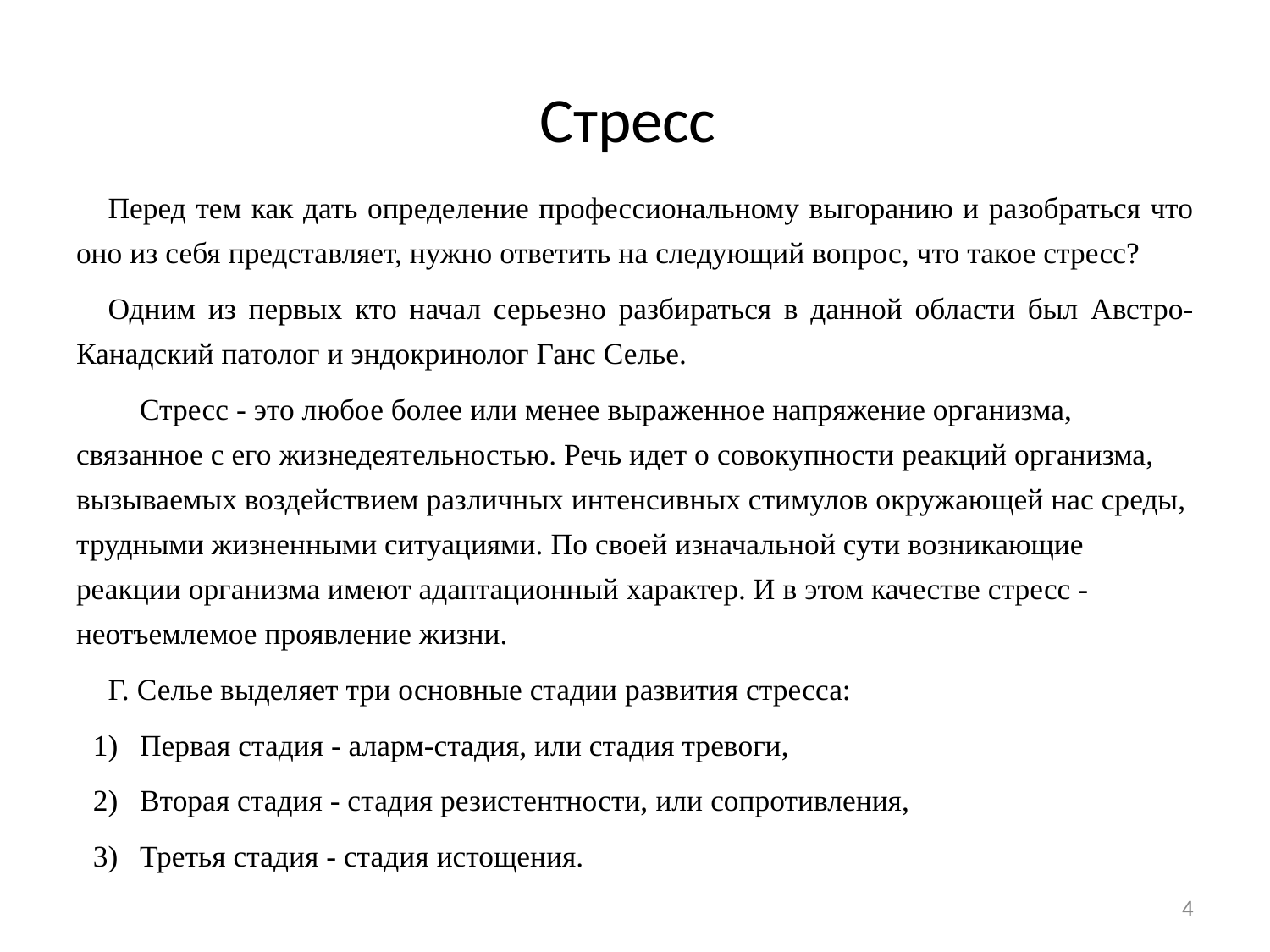

# Стресс
Перед тем как дать определение профессиональному выгоранию и разобраться что оно из себя представляет, нужно ответить на следующий вопрос, что такое стресс?
Одним из первых кто начал серьезно разбираться в данной области был Австро-Канадский патолог и эндокринолог Ганс Селье.
Стресс - это любое более или менее выраженное напряжение организма, связанное с его жизнедеятельностью. Речь идет о совокупности реакций организма, вызываемых воздействием различных интенсивных стимулов окружающей нас среды, трудными жизненными ситуациями. По своей изначальной сути возникающие реакции организма имеют адаптационный характер. И в этом качестве стресс - неотъемлемое проявление жизни.
Г. Селье выделяет три основные стадии развития стресса:
Первая стадия - аларм-стадия, или стадия тревоги,
Вторая стадия - стадия резистентности, или сопротивления,
Третья стадия - стадия истощения.
4